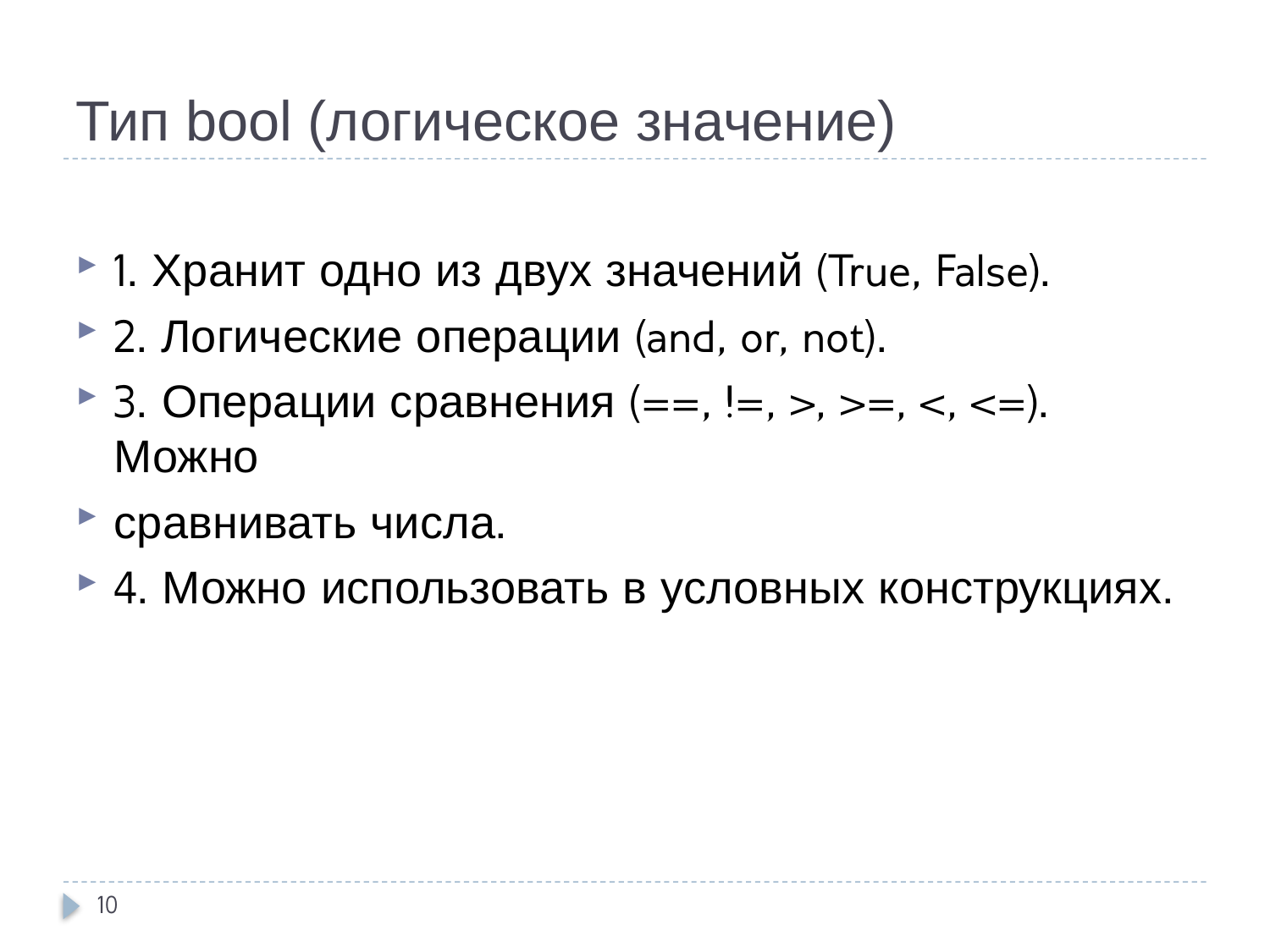

# Тип bool (логическое значение)

1. Хранит одно из двух значений (True, False).
2. Логические операции (and, or, not).
3. Операции сравнения (==, !=, >, >=, <, <=). Можно
сравнивать числа.
4. Можно использовать в условных конструкциях.
10